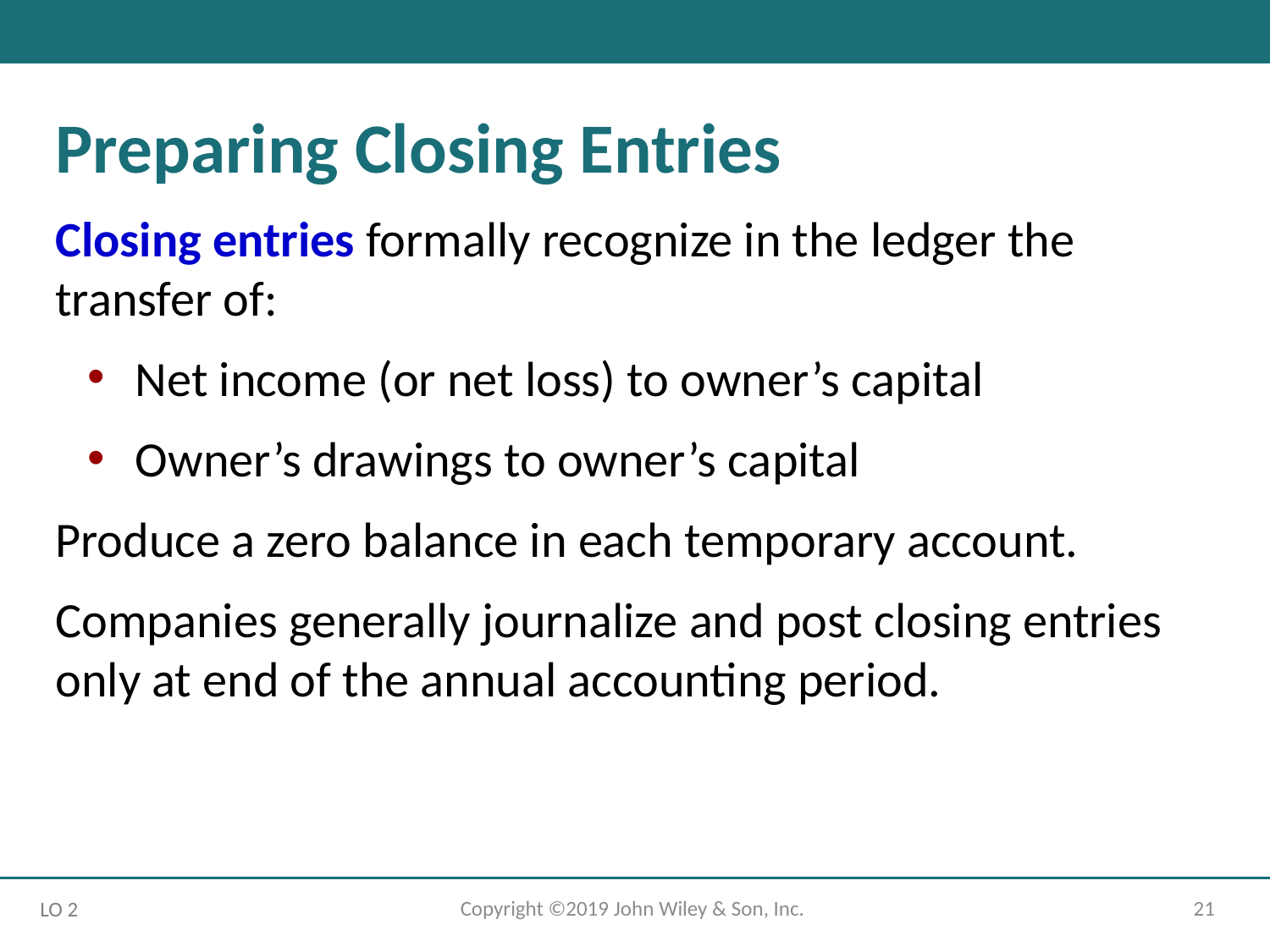

Preparing Closing Entries
Closing entries formally recognize in the ledger the transfer of:
Net income (or net loss) to owner’s capital
Owner’s drawings to owner’s capital
Produce a zero balance in each temporary account.
Companies generally journalize and post closing entries only at end of the annual accounting period.
Copyright ©2019 John Wiley & Son, Inc.
21
LO 2